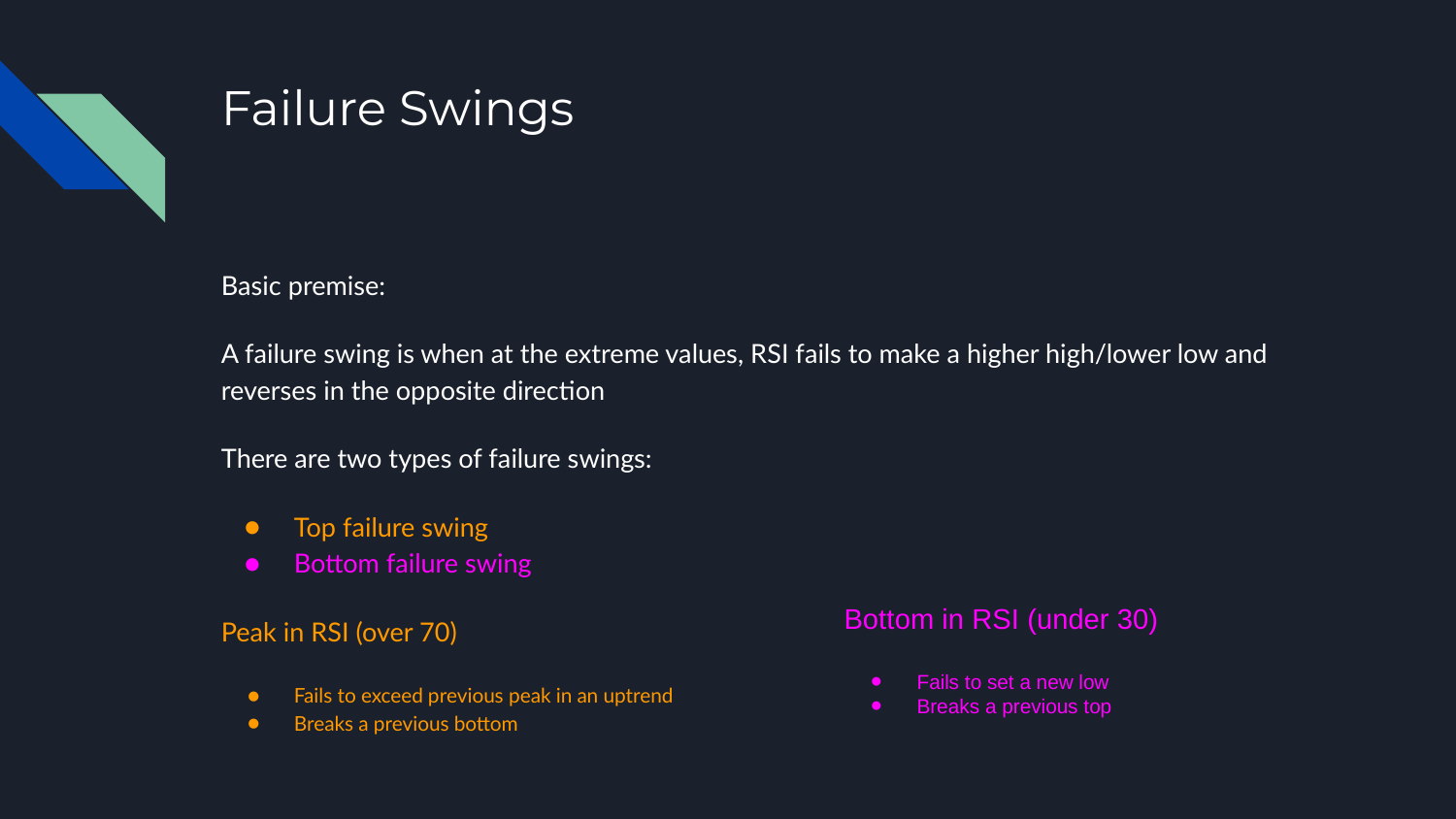

# Failure Swings
Basic premise:
A failure swing is when at the extreme values, RSI fails to make a higher high/lower low and reverses in the opposite direction
There are two types of failure swings:
Top failure swing
Bottom failure swing
Peak in RSI (over 70)
Fails to exceed previous peak in an uptrend
Breaks a previous bottom

Bottom in RSI (under 30)

Fails to set a new low
Breaks a previous top